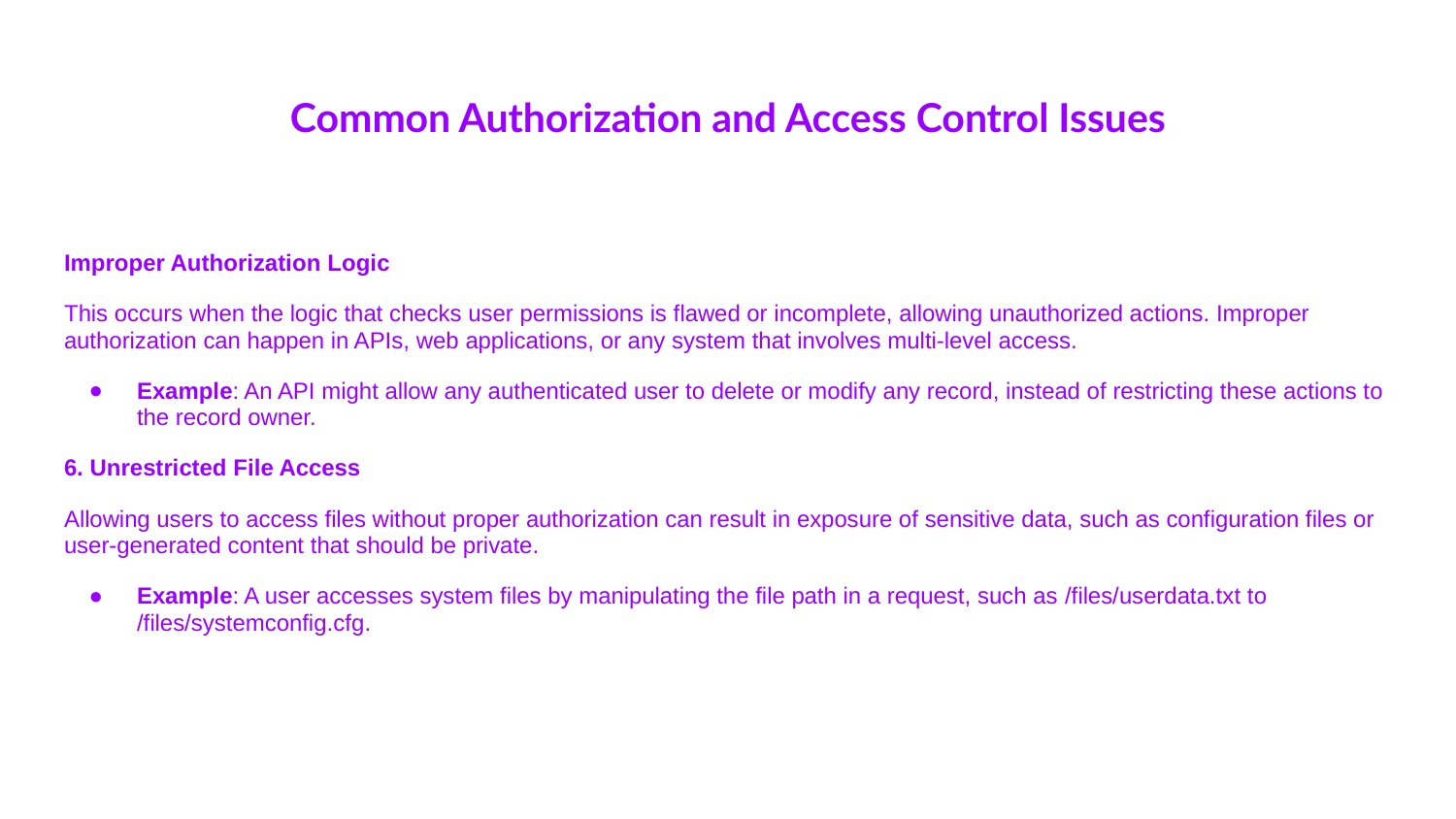

# Common Authorization and Access Control Issues

Improper Authorization Logic
This occurs when the logic that checks user permissions is flawed or incomplete, allowing unauthorized actions. Improper authorization can happen in APIs, web applications, or any system that involves multi-level access.
Example: An API might allow any authenticated user to delete or modify any record, instead of restricting these actions to the record owner.
6. Unrestricted File Access
Allowing users to access files without proper authorization can result in exposure of sensitive data, such as configuration files or user-generated content that should be private.
Example: A user accesses system files by manipulating the file path in a request, such as /files/userdata.txt to /files/systemconfig.cfg.